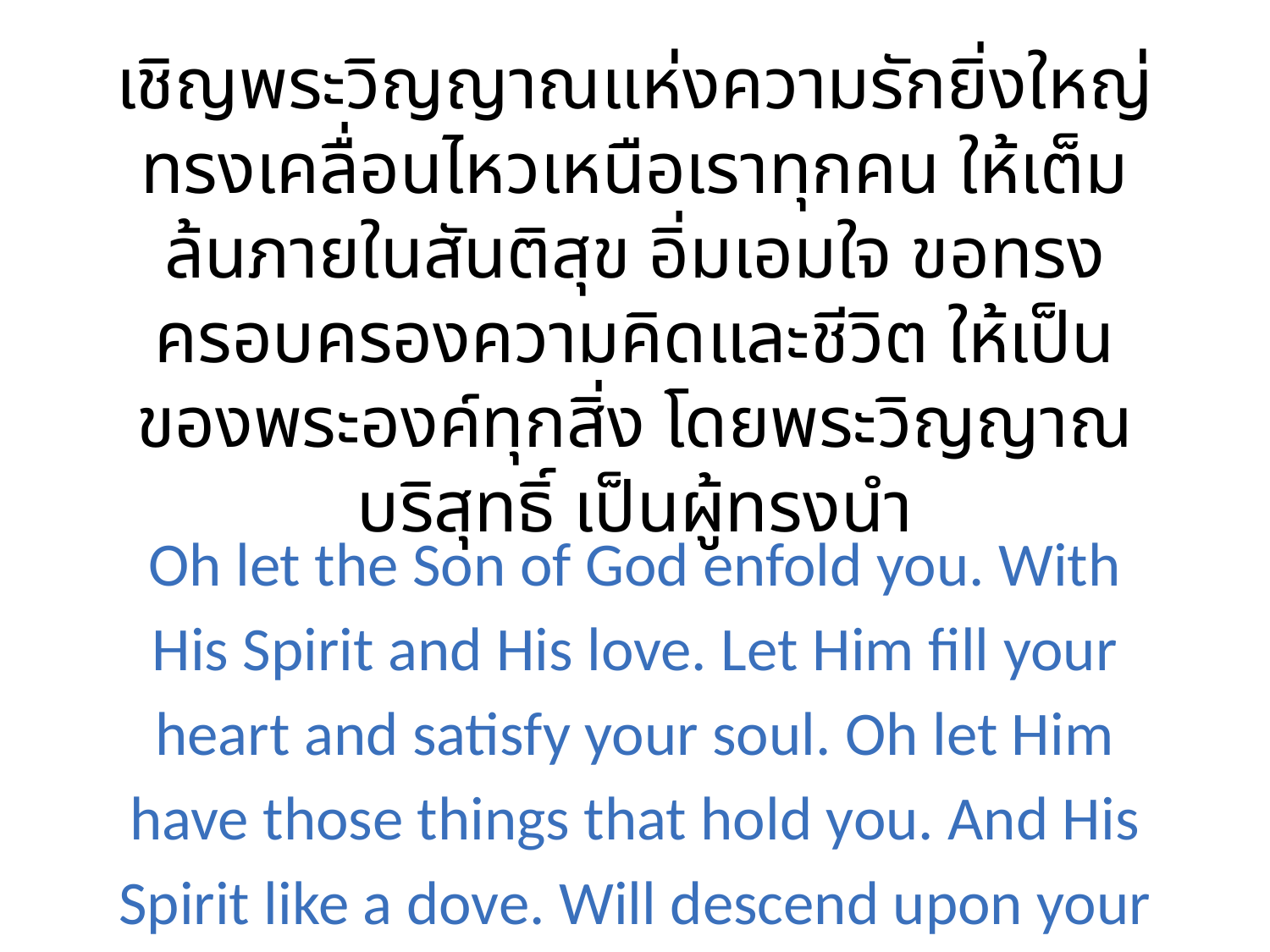

เชิญพระวิญญาณแห่งความรักยิ่งใหญ่ ทรงเคลื่อนไหวเหนือเราทุกคน ให้เต็มล้นภายในสันติสุข อิ่มเอมใจ ขอทรงครอบครองความคิดและชีวิต ให้เป็นของพระองค์ทุกสิ่ง โดยพระวิญญาณบริสุทธิ์ เป็นผู้ทรงนำ
Oh let the Son of God enfold you. With His Spirit and His love. Let Him fill your heart and satisfy your soul. Oh let Him have those things that hold you. And His Spirit like a dove. Will descend upon your life and make you whole.